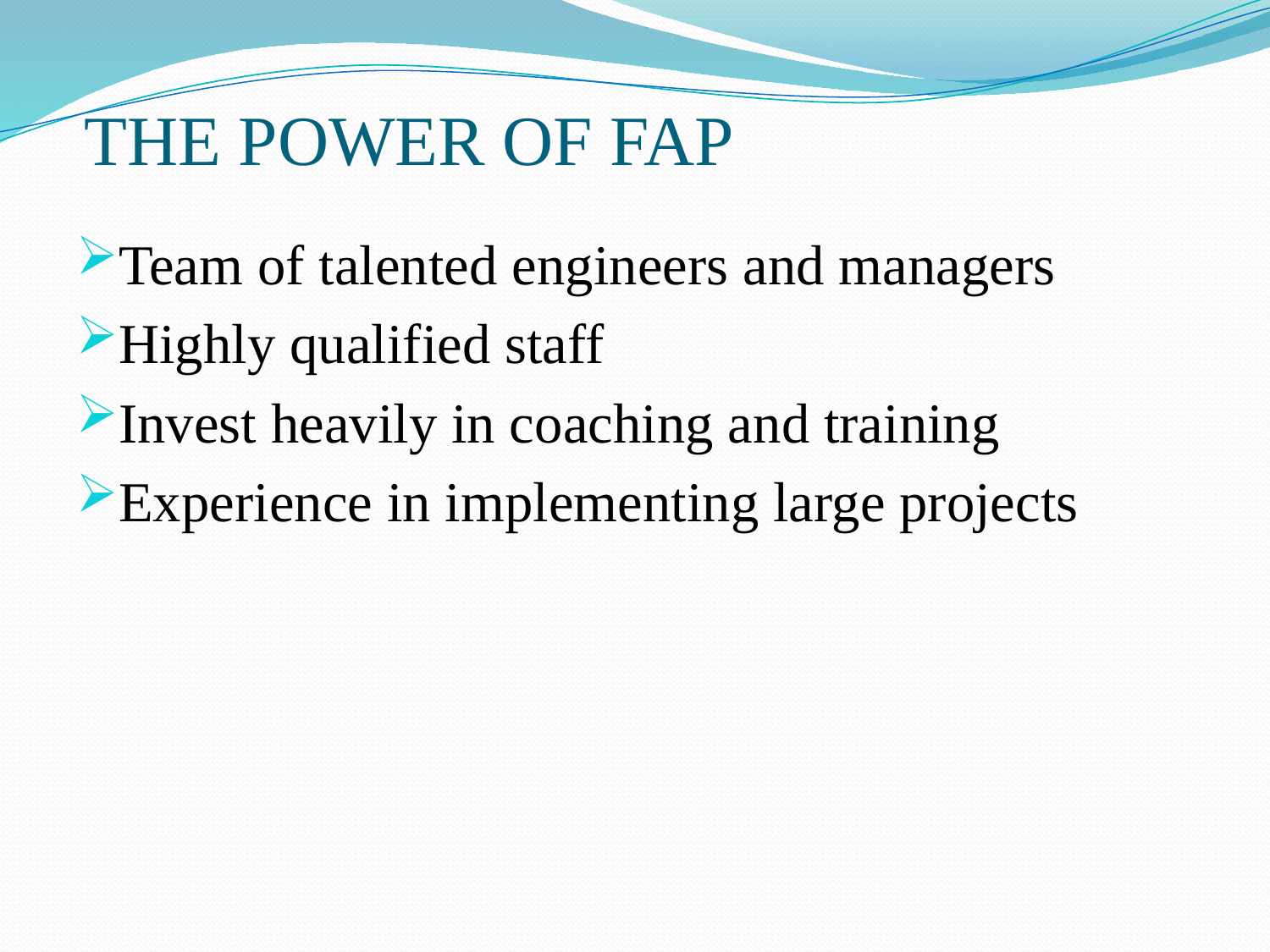

# THE POWER OF FAP
Team of talented engineers and managers
Highly qualified staff
Invest heavily in coaching and training
Experience in implementing large projects